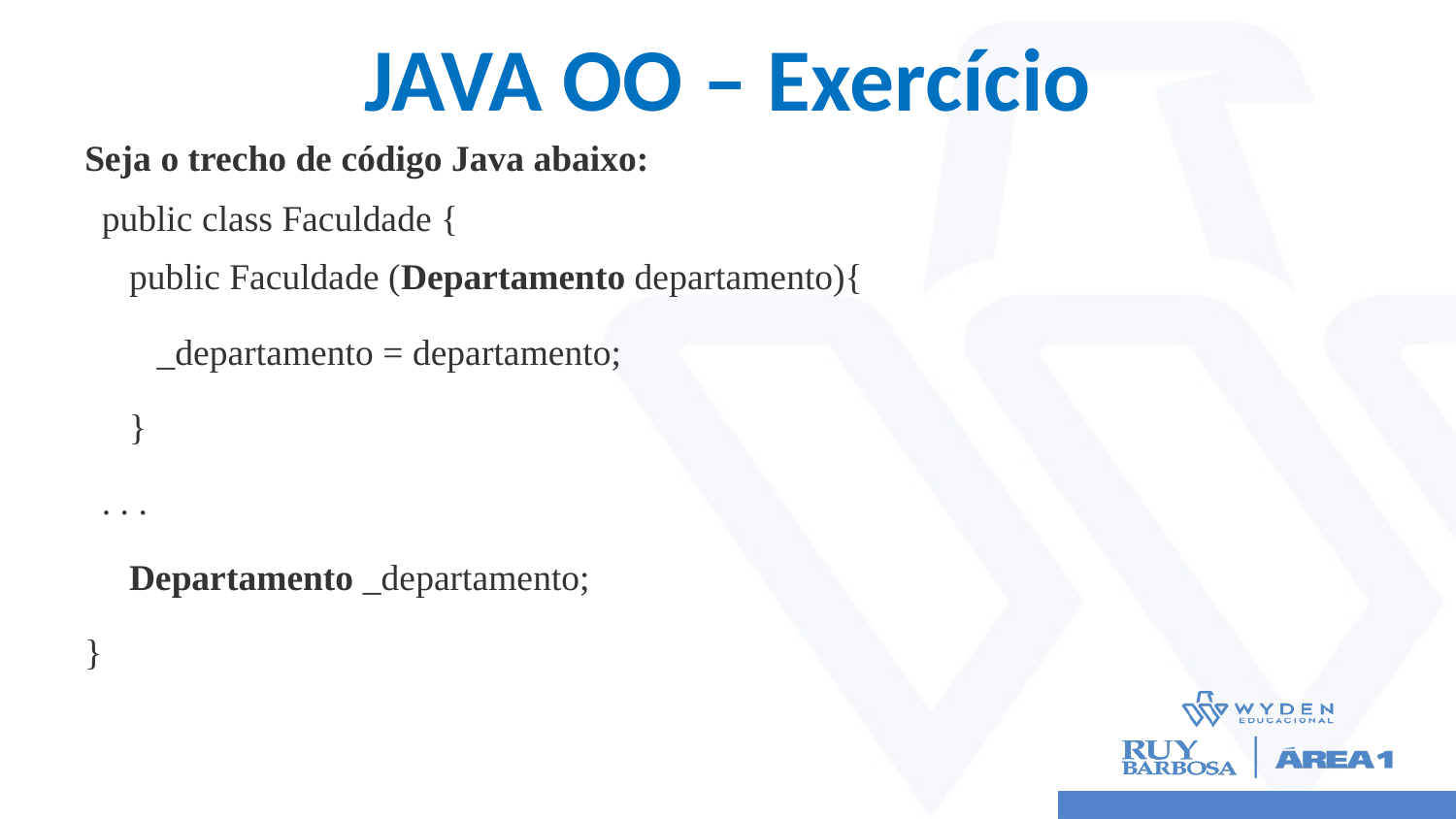

# JAVA OO – Exercício
Seja o trecho de código Java abaixo:
public class Faculdade {
   public Faculdade (Departamento departamento){
      _departamento = departamento;
   }
. . .
   Departamento _departamento;
}